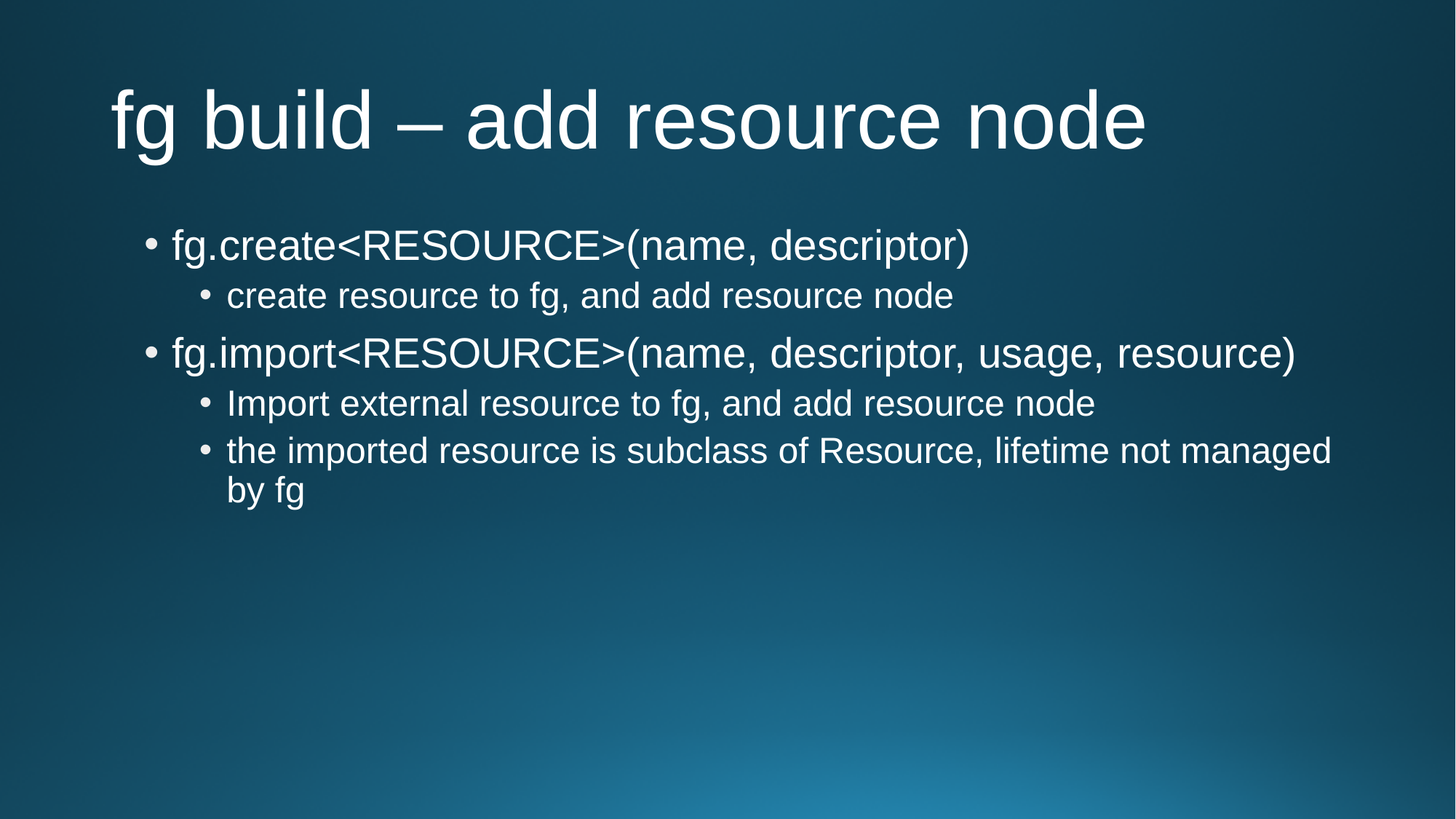

# fg build – add resource node
fg.create<RESOURCE>(name, descriptor)
create resource to fg, and add resource node
fg.import<RESOURCE>(name, descriptor, usage, resource)
Import external resource to fg, and add resource node
the imported resource is subclass of Resource, lifetime not managed by fg